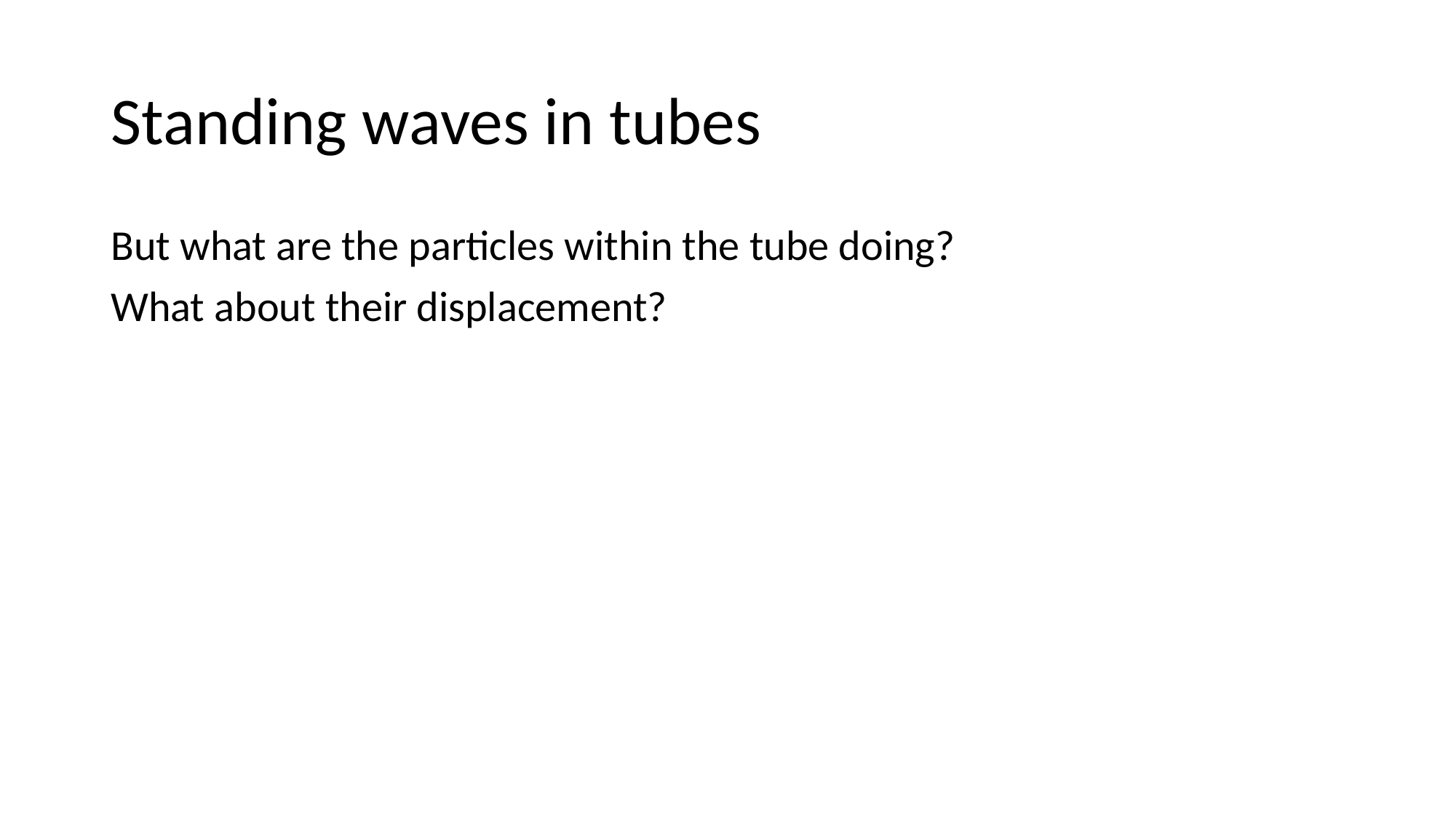

# Standing waves in tubes
But what are the particles within the tube doing?
What about their displacement?